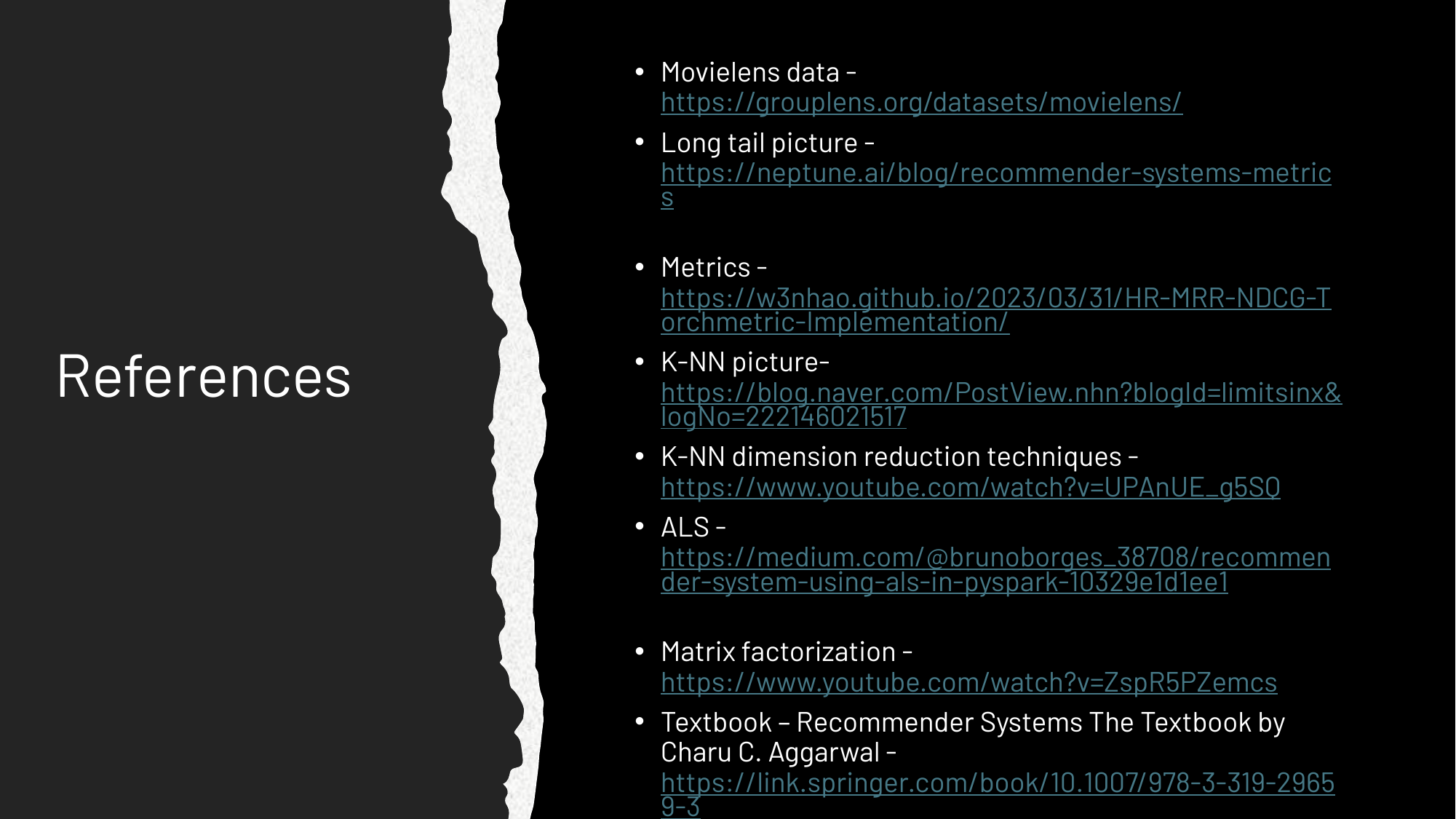

Movielens data - https://grouplens.org/datasets/movielens/
Long tail picture - https://neptune.ai/blog/recommender-systems-metrics
Metrics - https://w3nhao.github.io/2023/03/31/HR-MRR-NDCG-Torchmetric-Implementation/
K-NN picture-  https://blog.naver.com/PostView.nhn?blogId=limitsinx&logNo=222146021517
K-NN dimension reduction techniques - https://www.youtube.com/watch?v=UPAnUE_g5SQ
ALS - https://medium.com/@brunoborges_38708/recommender-system-using-als-in-pyspark-10329e1d1ee1
Matrix factorization - https://www.youtube.com/watch?v=ZspR5PZemcs
Textbook – Recommender Systems The Textbook by Charu C. Aggarwal - https://link.springer.com/book/10.1007/978-3-319-29659-3
# References